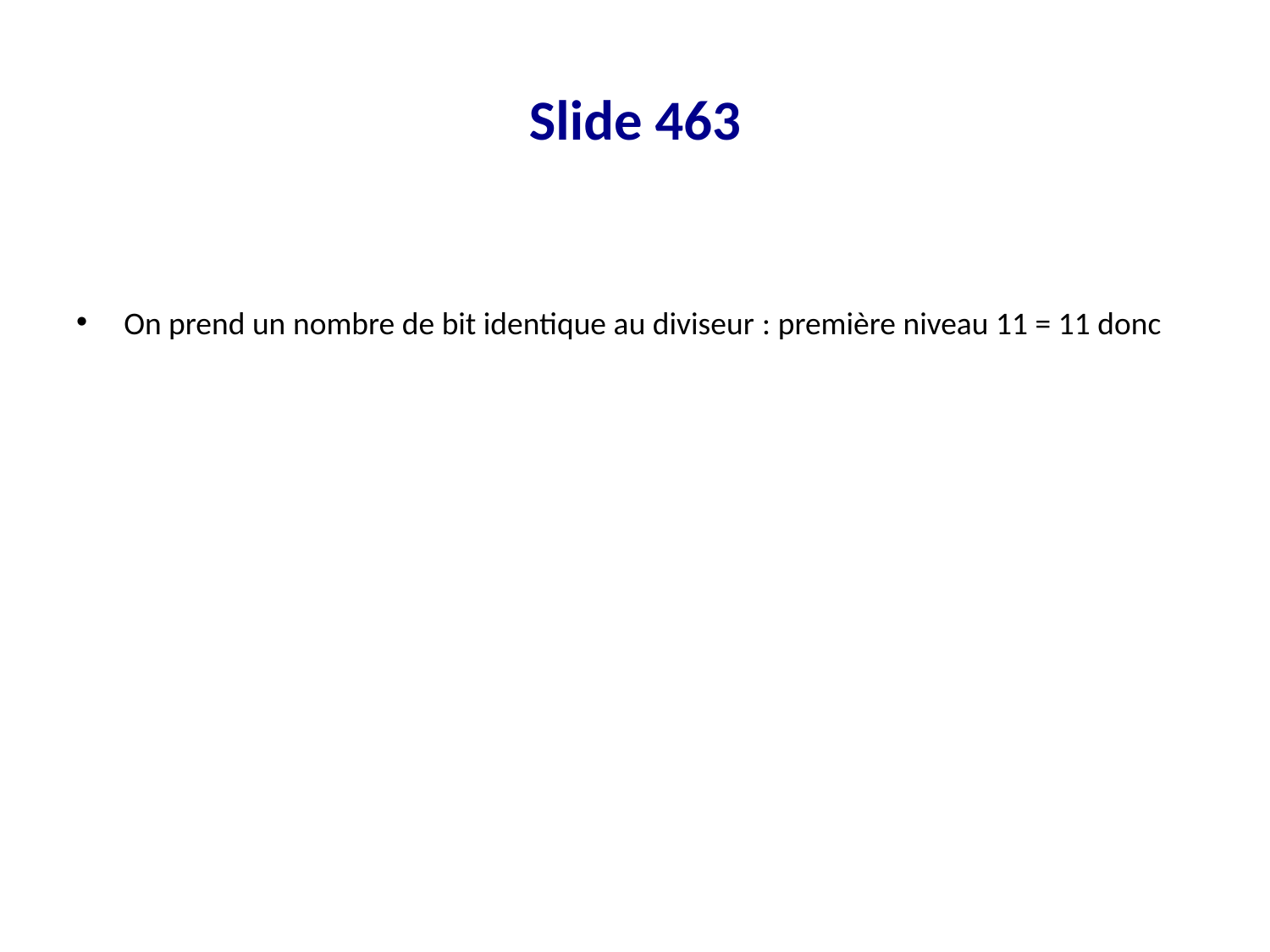

# Slide 463

On prend un nombre de bit identique au diviseur : première niveau 11 = 11 donc